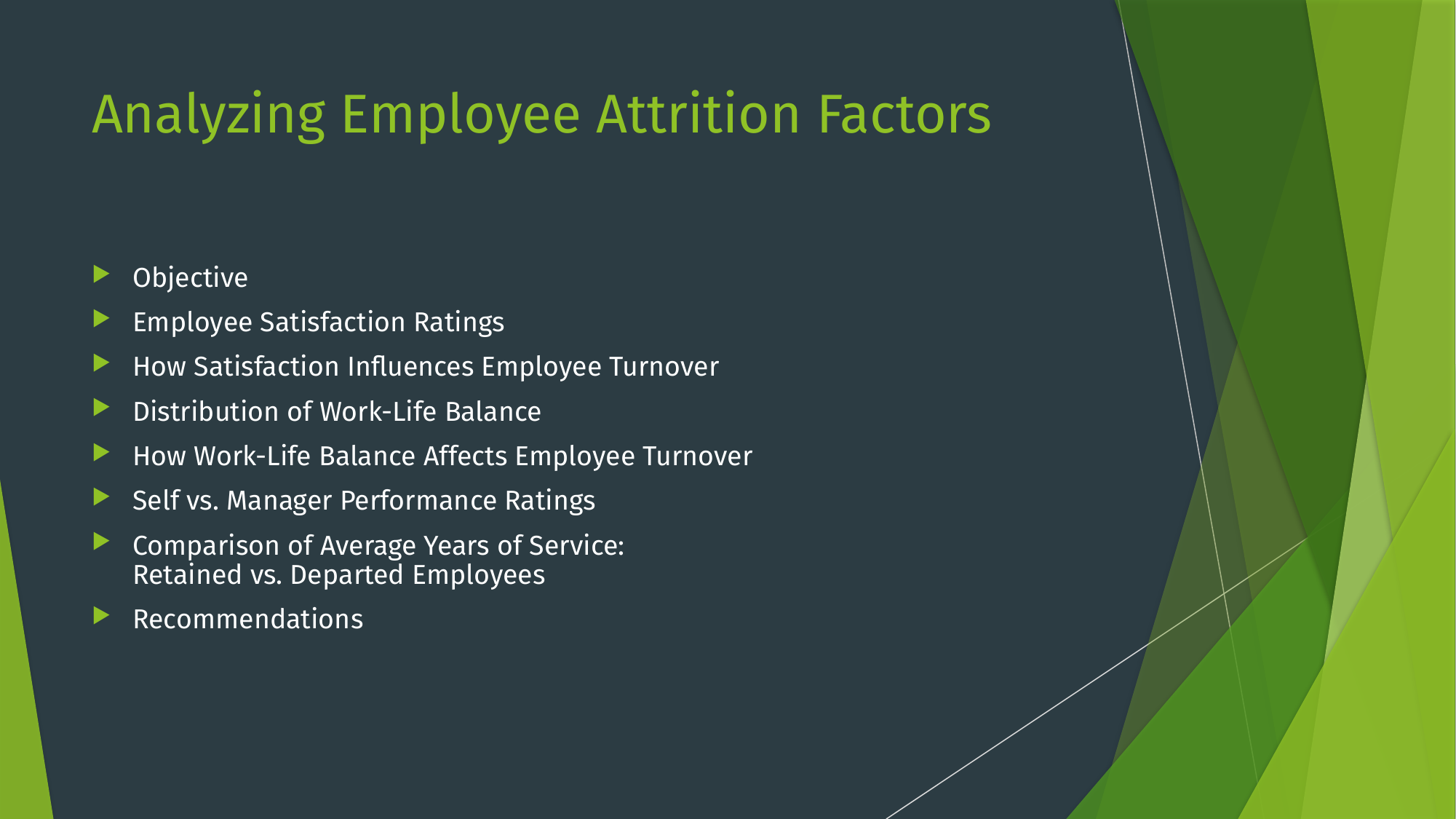

# Analyzing Employee Attrition Factors
Objective
Employee Satisfaction Ratings
How Satisfaction Influences Employee Turnover
Distribution of Work-Life Balance
How Work-Life Balance Affects Employee Turnover
Self vs. Manager Performance Ratings
Comparison of Average Years of Service:
Retained vs. Departed Employees
Recommendations